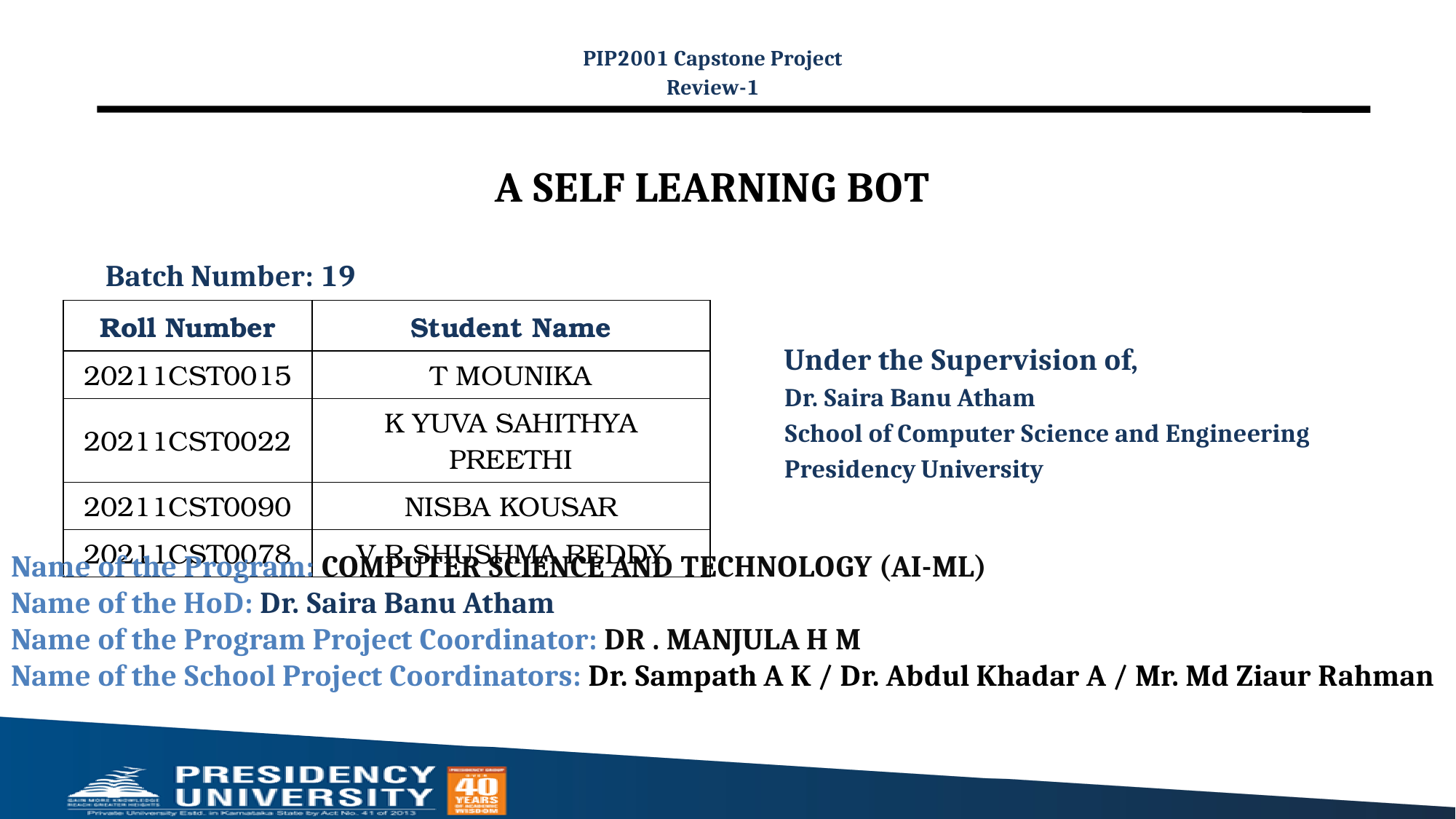

PIP2001 Capstone Project
Review-1
# A SELF LEARNING BOT
Batch Number: 19

| Roll Number | Student Name |
| --- | --- |
| 20211CST0015 | T MOUNIKA |
| 20211CST0022 | K YUVA SAHITHYA PREETHI |
| 20211CST0090 | NISBA KOUSAR |
| 20211CST0078 | V R SHUSHMA REDDY |

Under the Supervision of,
Dr. Saira Banu Atham
School of Computer Science and Engineering
Presidency University

Name of the Program: COMPUTER SCIENCE AND TECHNOLOGY (AI-ML)
Name of the HoD: Dr. Saira Banu Atham
Name of the Program Project Coordinator: DR . MANJULA H M
Name of the School Project Coordinators: Dr. Sampath A K / Dr. Abdul Khadar A / Mr. Md Ziaur Rahman